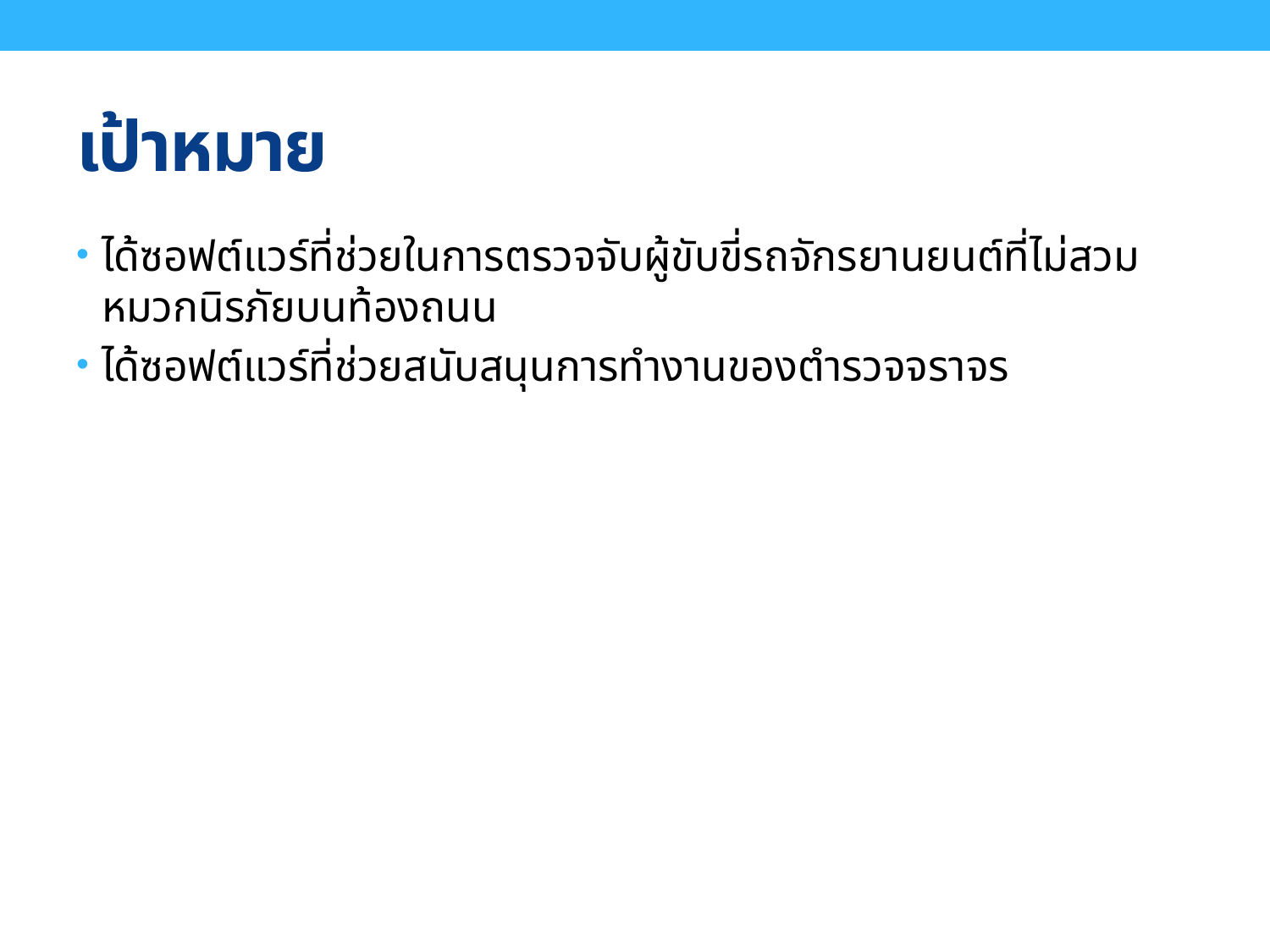

# เป้าหมาย
ได้ซอฟต์แวร์ที่ช่วยในการตรวจจับผู้ขับขี่รถจักรยานยนต์ที่ไม่สวมหมวกนิรภัยบนท้องถนน
ได้ซอฟต์แวร์ที่ช่วยสนับสนุนการทำงานของตำรวจจราจร